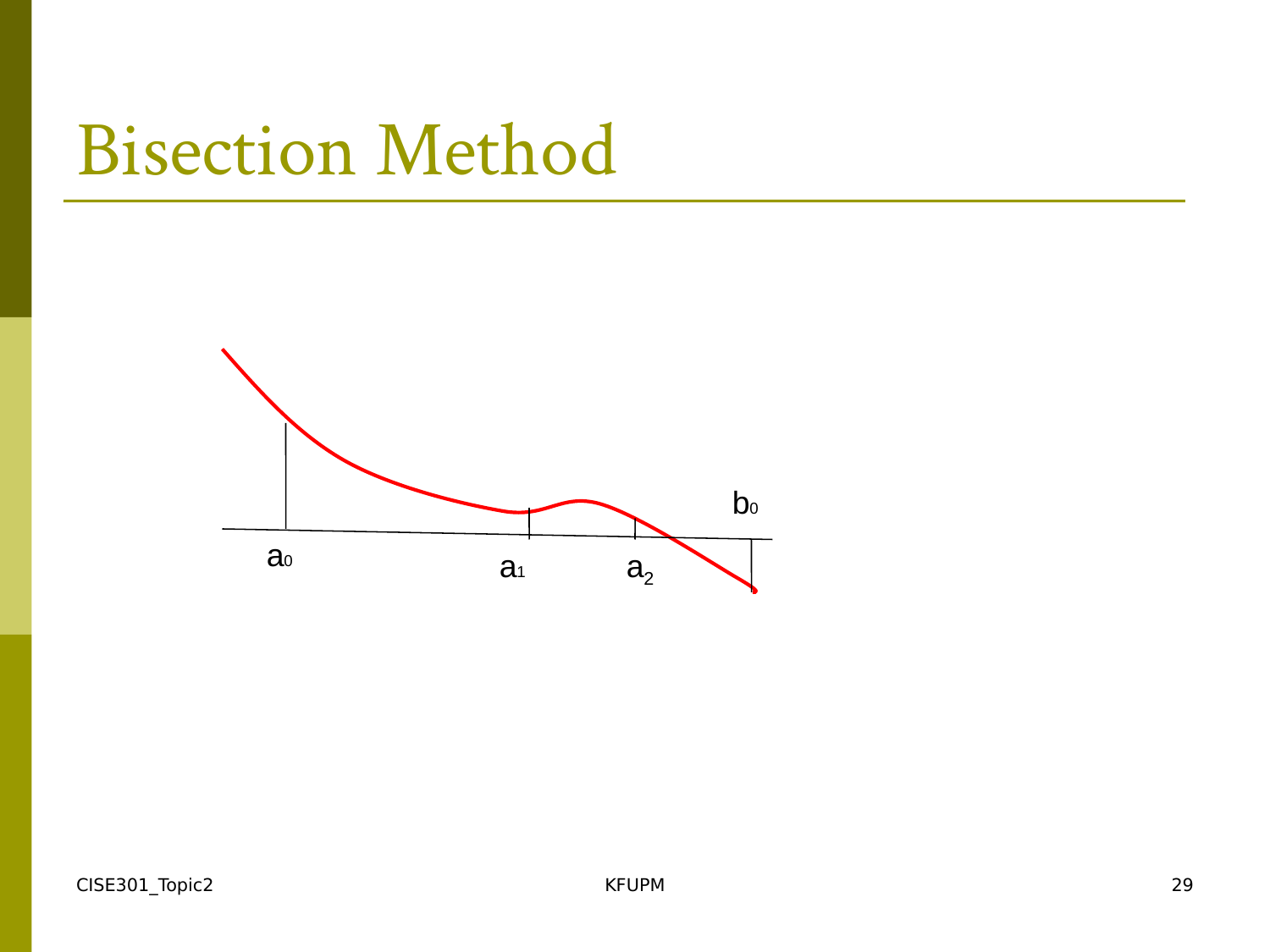

# Bisection Method

b0

a0
a1
a2

CISE301_Topic2
KFUPM
29